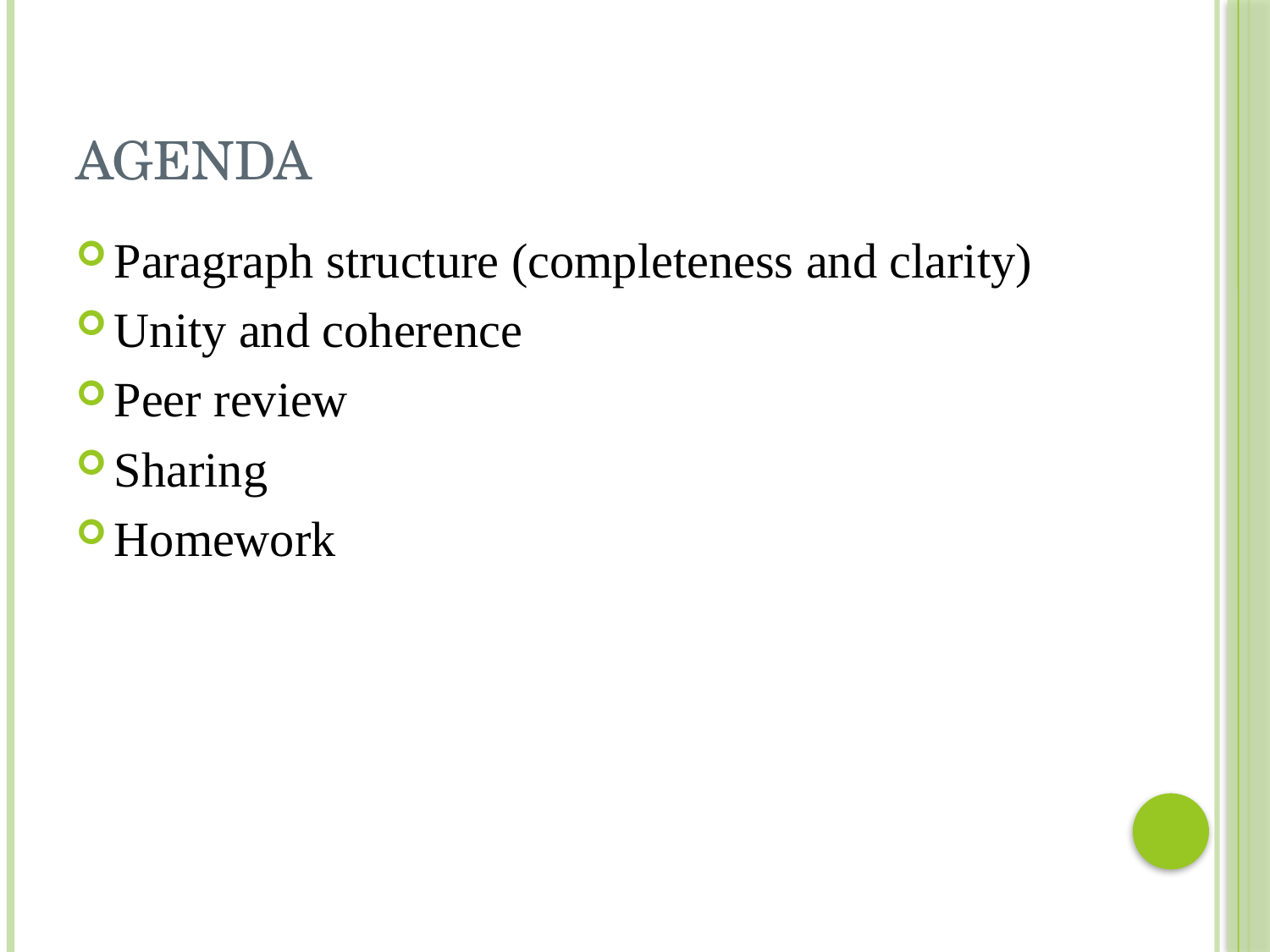

# Agenda
Paragraph structure (completeness and clarity)
Unity and coherence
Peer review
Sharing
Homework